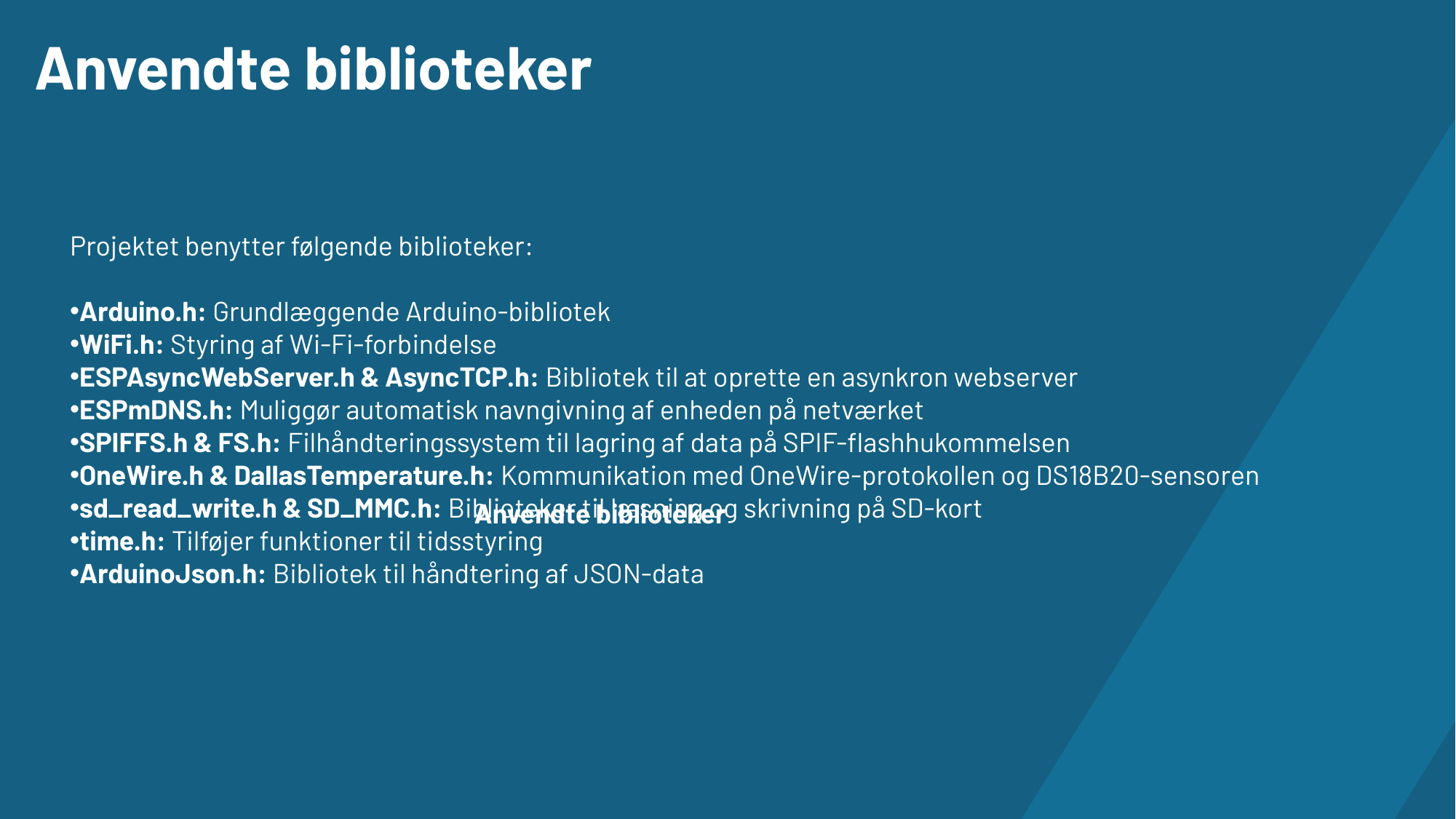

Anvendte biblioteker
Projektet benytter følgende biblioteker:
Arduino.h: Grundlæggende Arduino-bibliotek
WiFi.h: Styring af Wi-Fi-forbindelse
ESPAsyncWebServer.h & AsyncTCP.h: Bibliotek til at oprette en asynkron webserver
ESPmDNS.h: Muliggør automatisk navngivning af enheden på netværket
SPIFFS.h & FS.h: Filhåndteringssystem til lagring af data på SPIF-flashhukommelsen
OneWire.h & DallasTemperature.h: Kommunikation med OneWire-protokollen og DS18B20-sensoren
sd_read_write.h & SD_MMC.h: Biblioteker til læsning og skrivning på SD-kort
time.h: Tilføjer funktioner til tidsstyring
ArduinoJson.h: Bibliotek til håndtering af JSON-data
Anvendte biblioteker